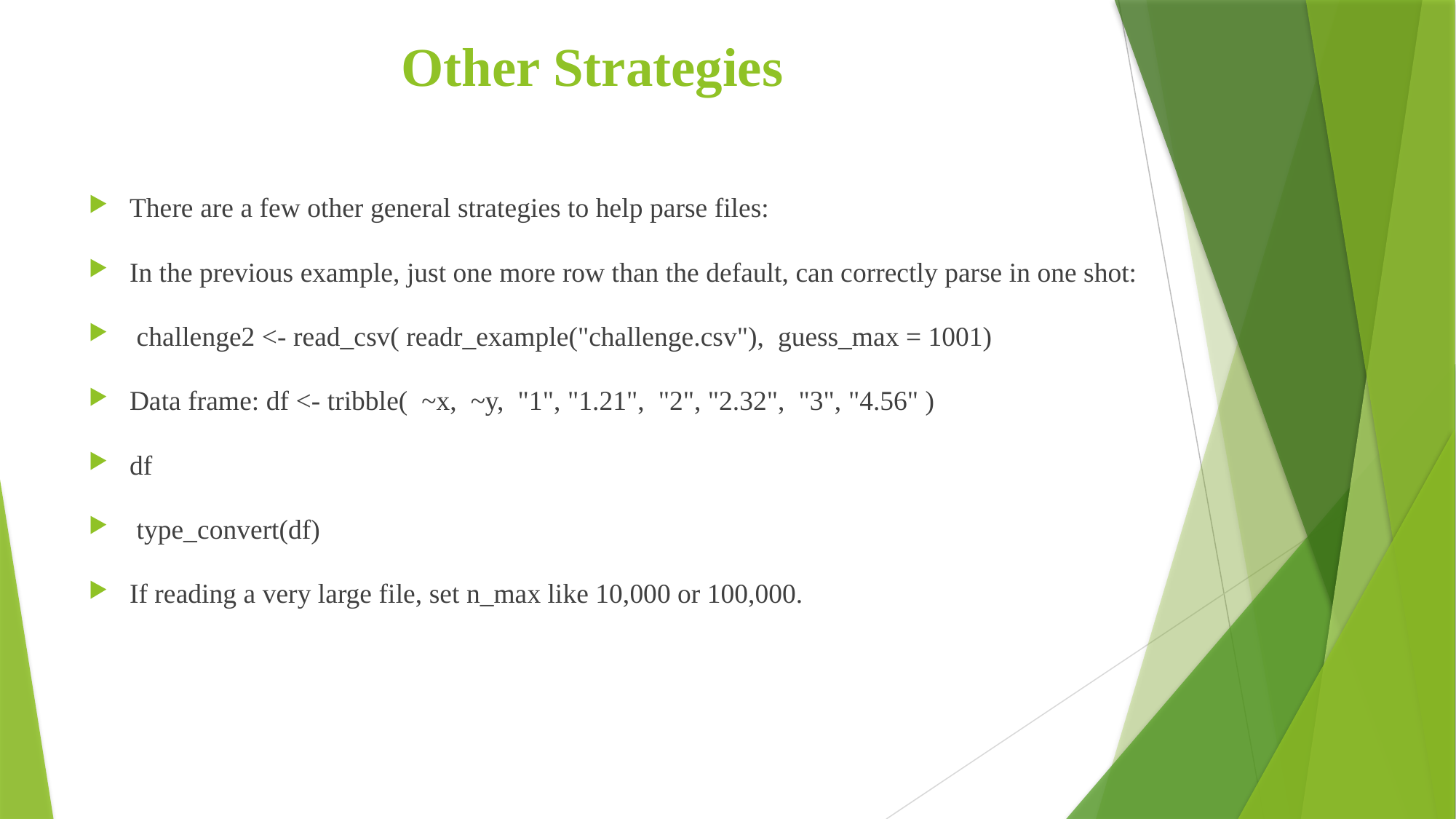

# Other Strategies
There are a few other general strategies to help parse files:
In the previous example, just one more row than the default, can correctly parse in one shot:
 challenge2 <- read_csv( readr_example("challenge.csv"),  guess_max = 1001)
Data frame: df <- tribble(  ~x,  ~y,  "1", "1.21",  "2", "2.32",  "3", "4.56" )
df
 type_convert(df)
If reading a very large file, set n_max like 10,000 or 100,000.